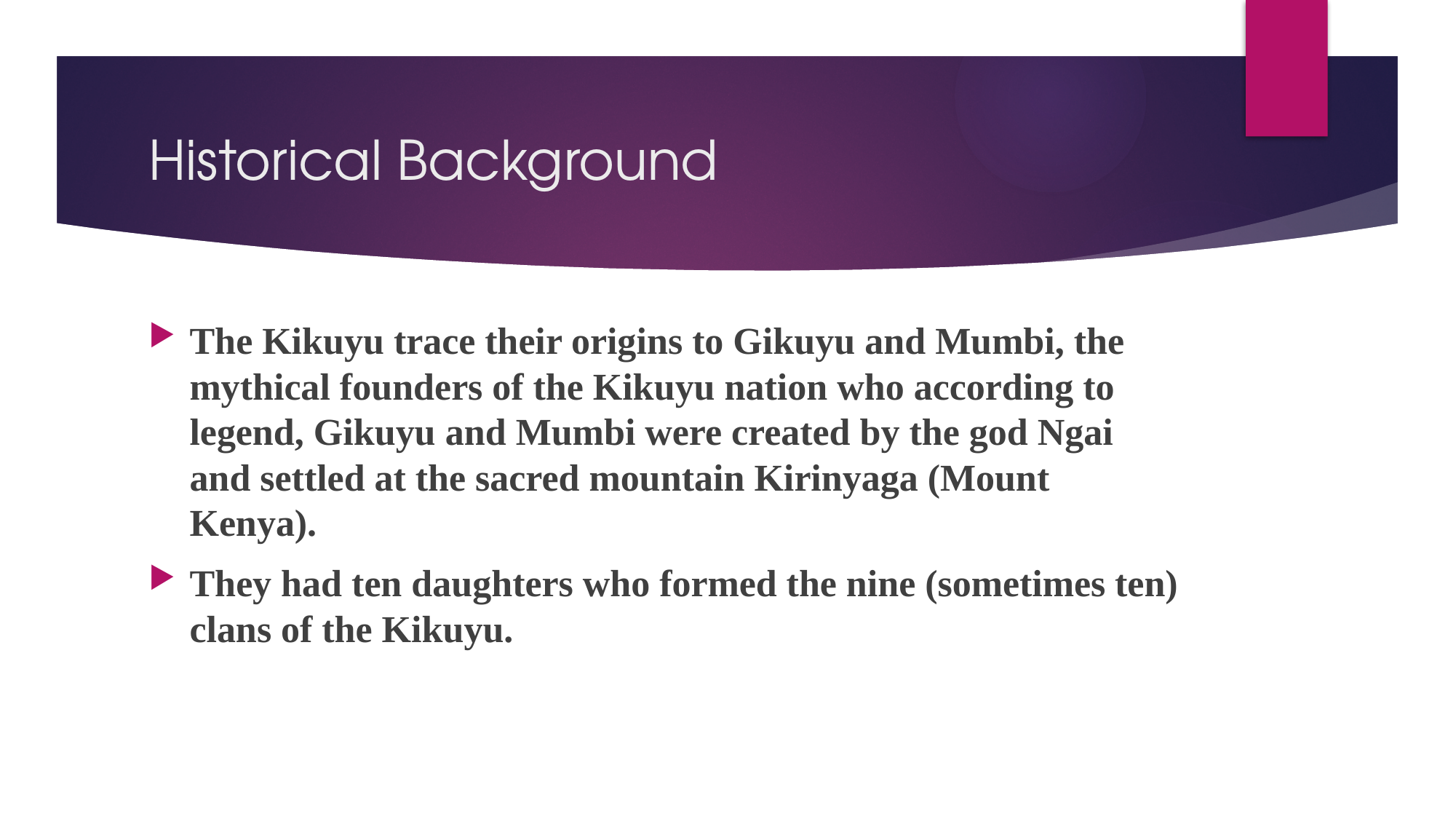

# Historical Background
The Kikuyu trace their origins to Gikuyu and Mumbi, the mythical founders of the Kikuyu nation who according to legend, Gikuyu and Mumbi were created by the god Ngai and settled at the sacred mountain Kirinyaga (Mount Kenya).
They had ten daughters who formed the nine (sometimes ten) clans of the Kikuyu.